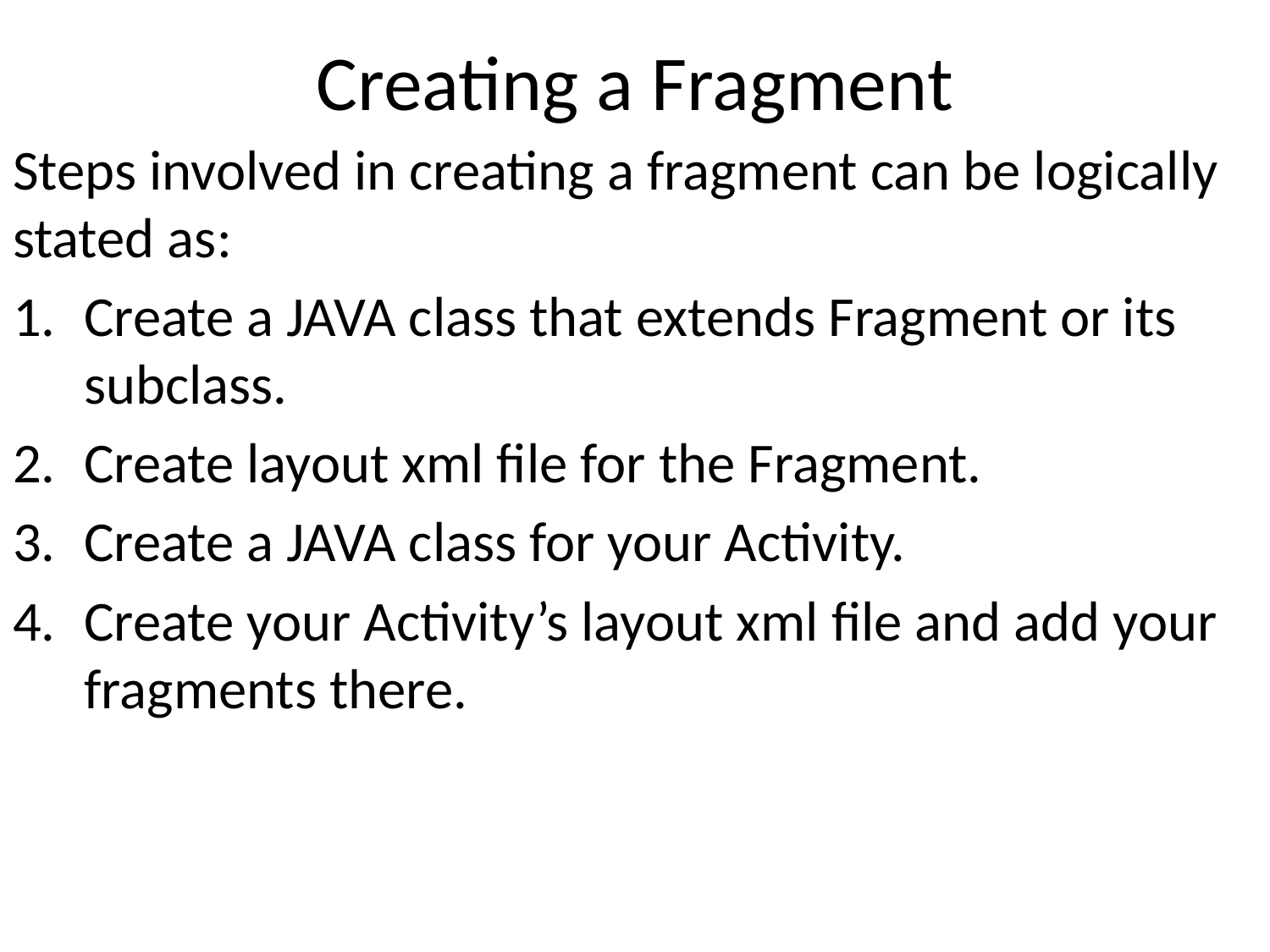

# Creating a Fragment
Steps involved in creating a fragment can be logically stated as:
Create a JAVA class that extends Fragment or its subclass.
Create layout xml file for the Fragment.
Create a JAVA class for your Activity.
Create your Activity’s layout xml file and add your fragments there.